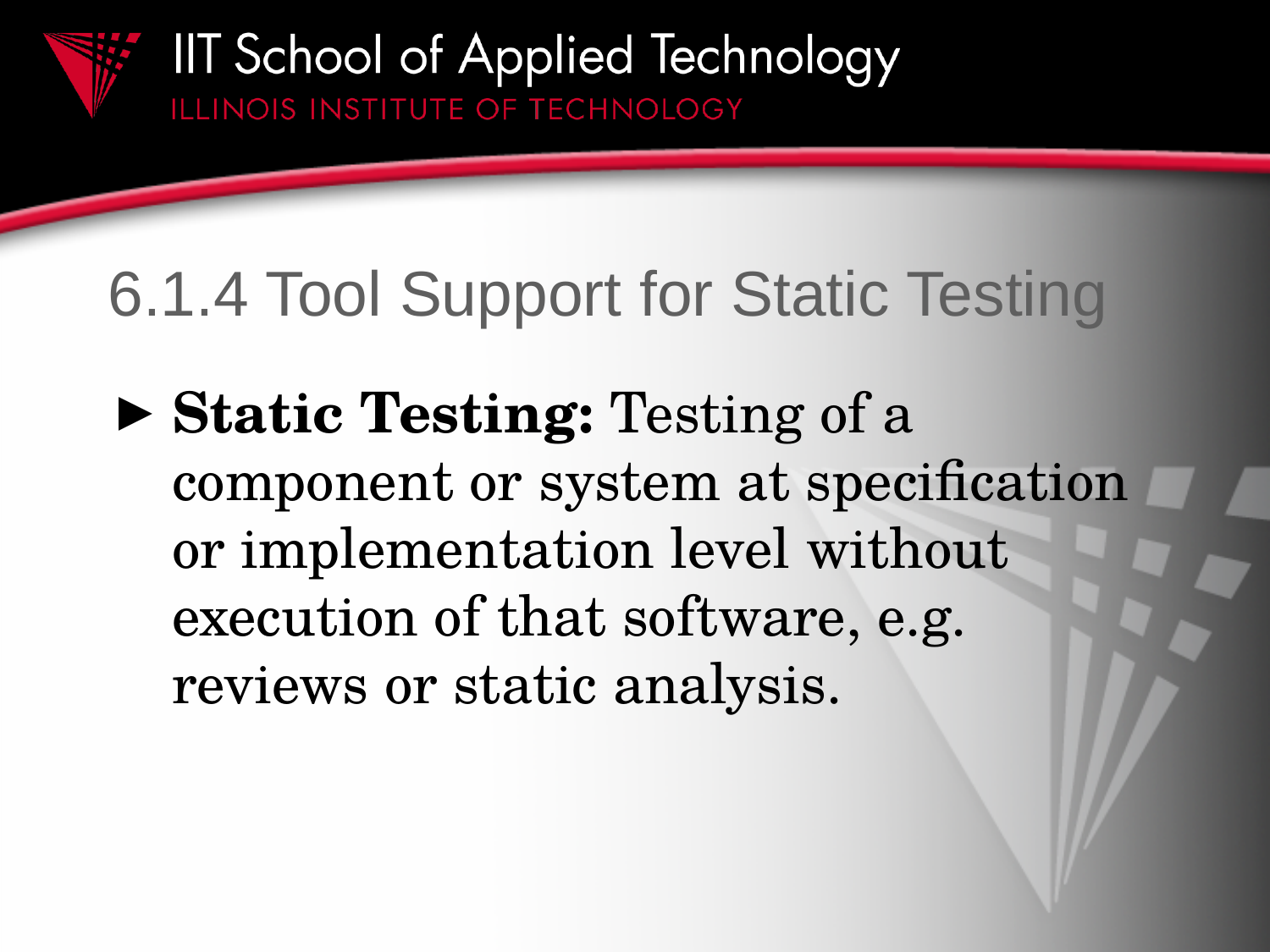

# 6.1.4 Tool Support for Static Testing
Static Testing: Testing of a component or system at specification or implementation level without execution of that software, e.g. reviews or static analysis.